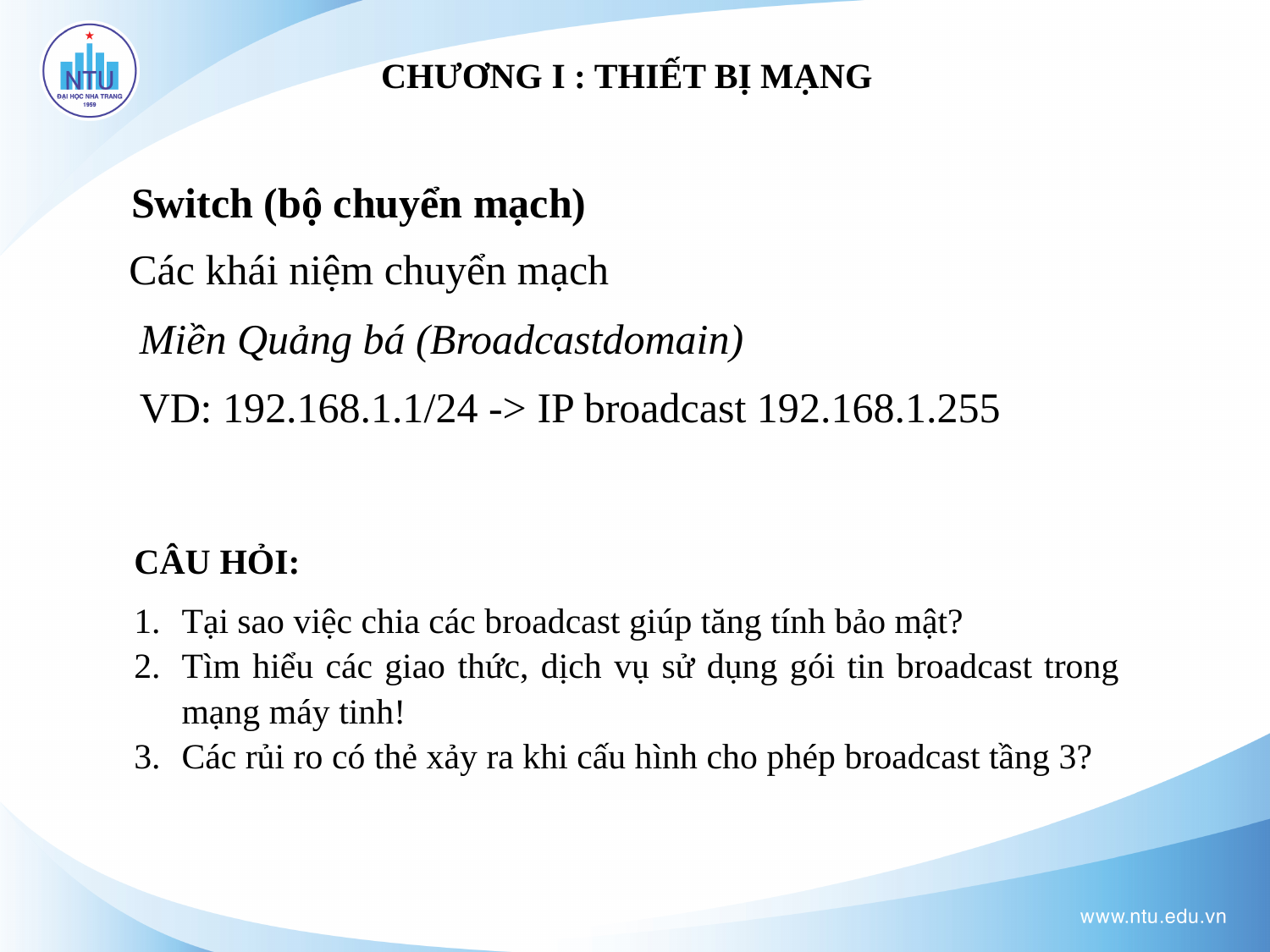

# CHƯƠNG I : THIẾT BỊ MẠNG
Switch (bộ chuyển mạch)
Các khái niệm chuyển mạch
Miền Quảng bá (Broadcastdomain)
VD: 192.168.1.1/24 -> IP broadcast 192.168.1.255

CÂU HỎI:
Tại sao việc chia các broadcast giúp tăng tính bảo mật?
Tìm hiểu các giao thức, dịch vụ sử dụng gói tin broadcast trong mạng máy tinh!
Các rủi ro có thẻ xảy ra khi cấu hình cho phép broadcast tầng 3?